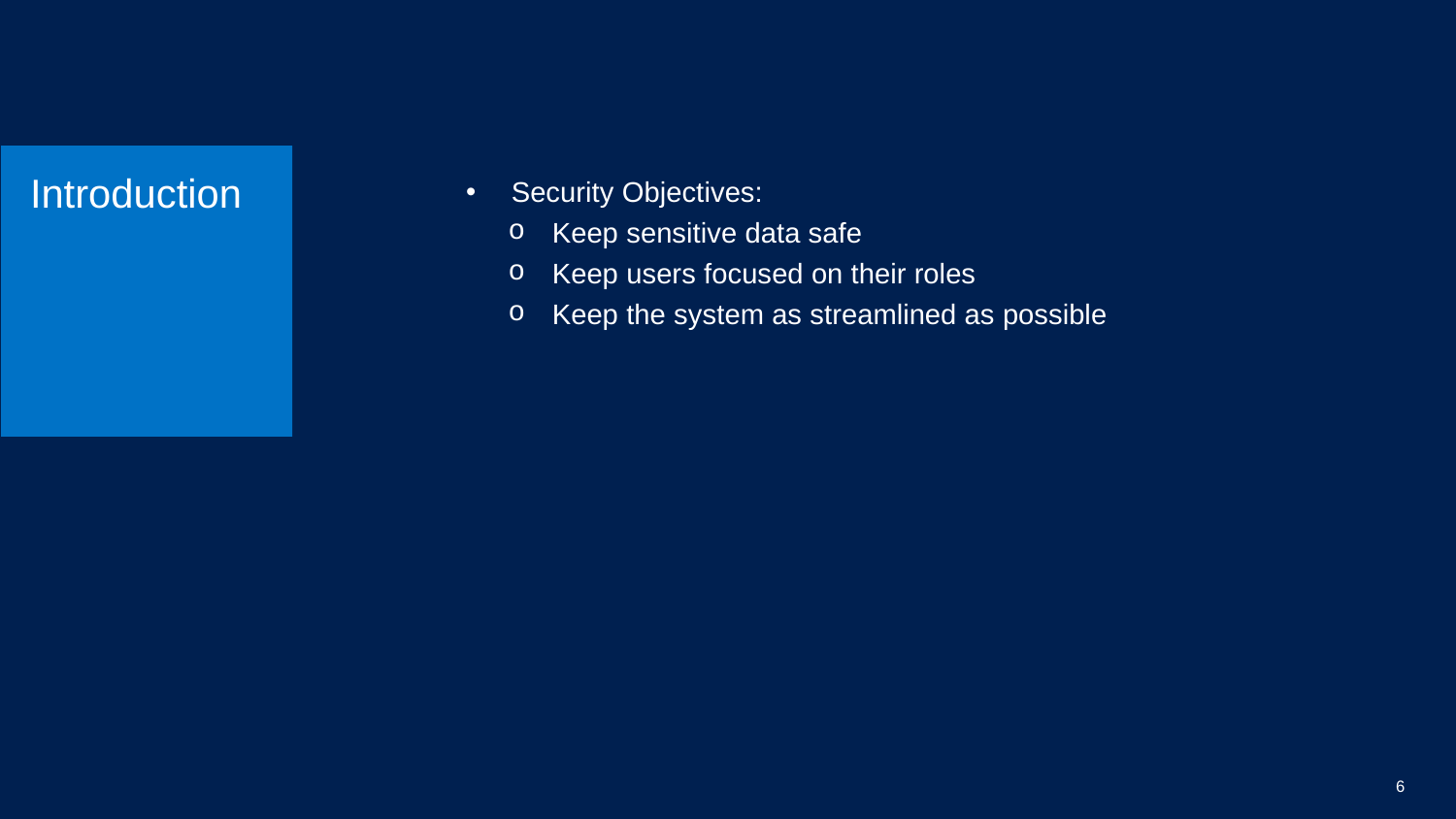

# Introduction
Security Objectives:
Keep sensitive data safe
Keep users focused on their roles
Keep the system as streamlined as possible

6